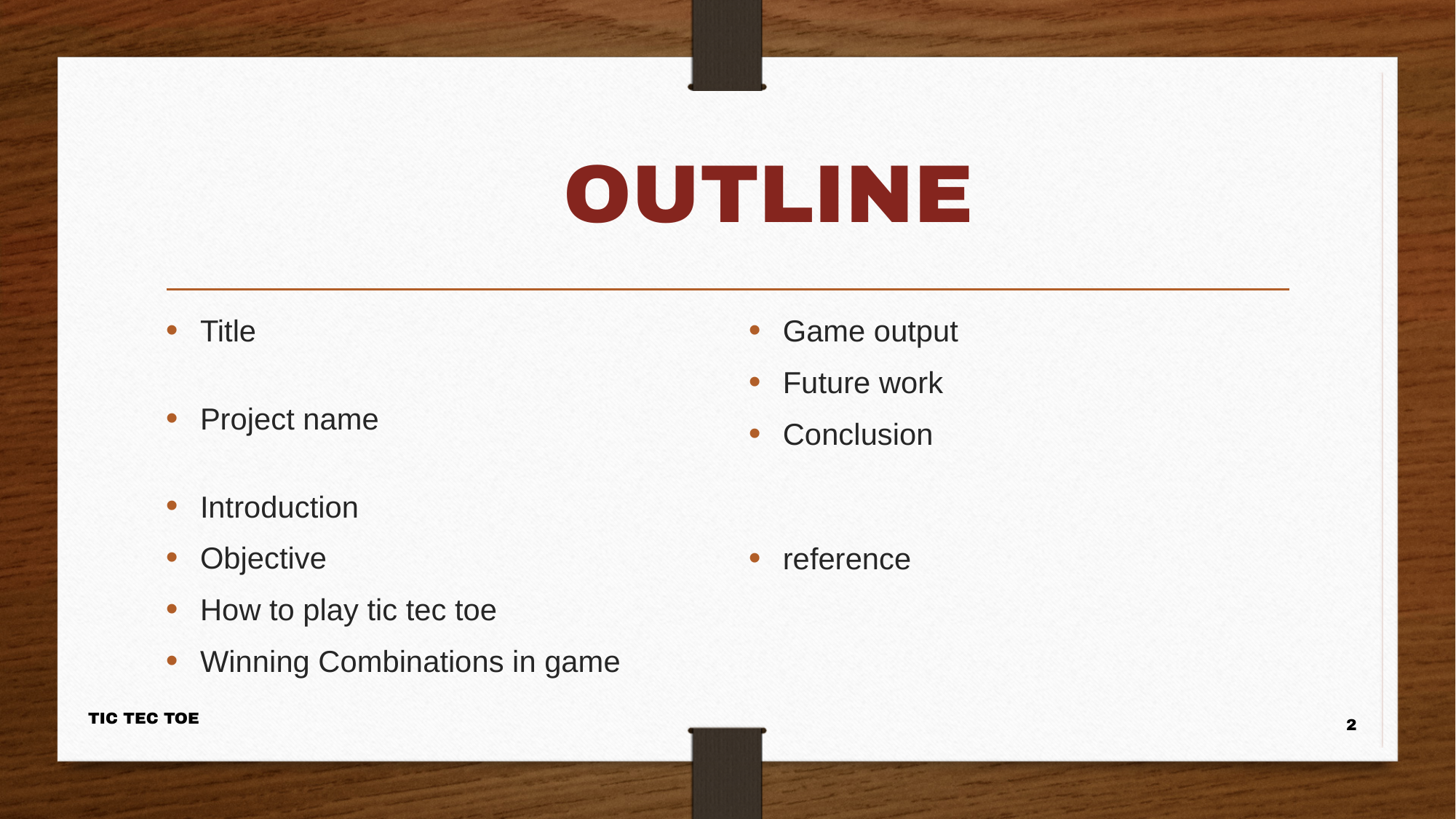

# OUTLINE
Title
Project name
Introduction
Objective
How to play tic tec toe
Winning Combinations in game
Game output
Future work
Conclusion
reference
TIC TEC TOE
2